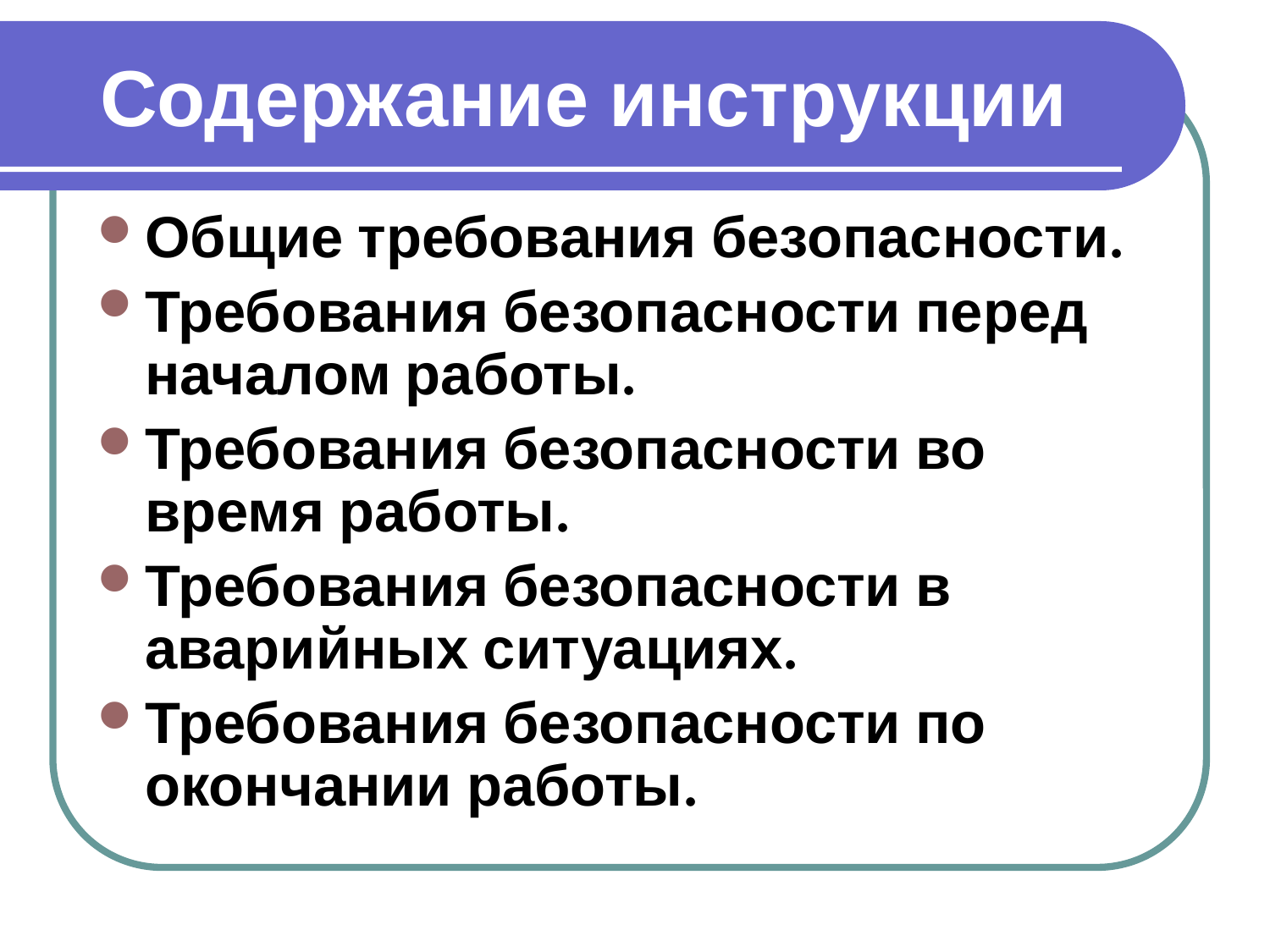

# Содержание инструкции
Общие требования безопасности.
Требования безопасности перед началом работы.
Требования безопасности во время работы.
Требования безопасности в аварийных ситуациях.
Требования безопасности по окончании работы.